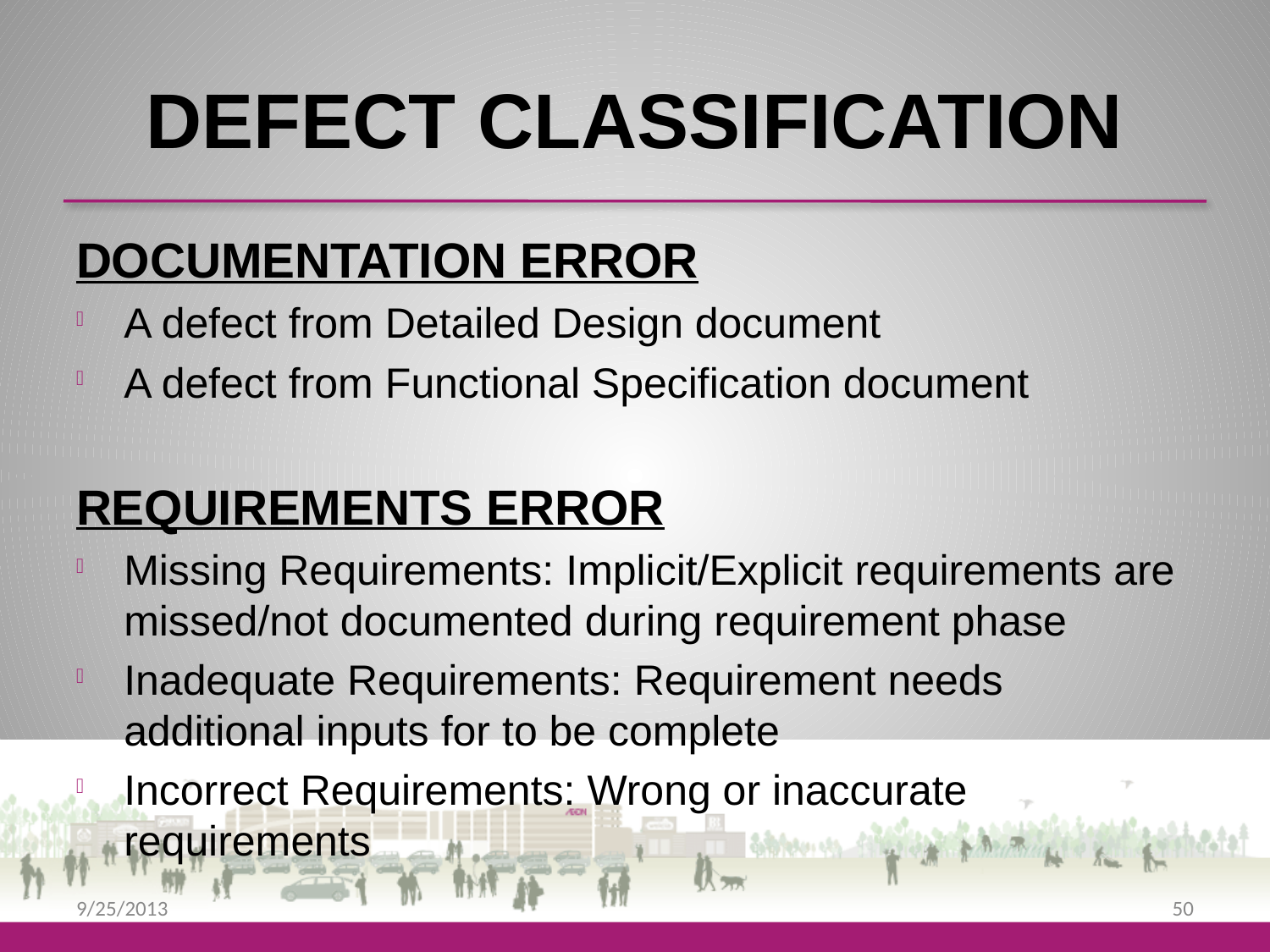

# DEFECT CLASSIFICATION
DOCUMENTATION ERROR
A defect from Detailed Design document
A defect from Functional Specification document

REQUIREMENTS ERROR
Missing Requirements: Implicit/Explicit requirements are missed/not documented during requirement phase
Inadequate Requirements: Requirement needs additional inputs for to be complete
Incorrect Requirements: Wrong or inaccurate requirements

9/25/2013

50